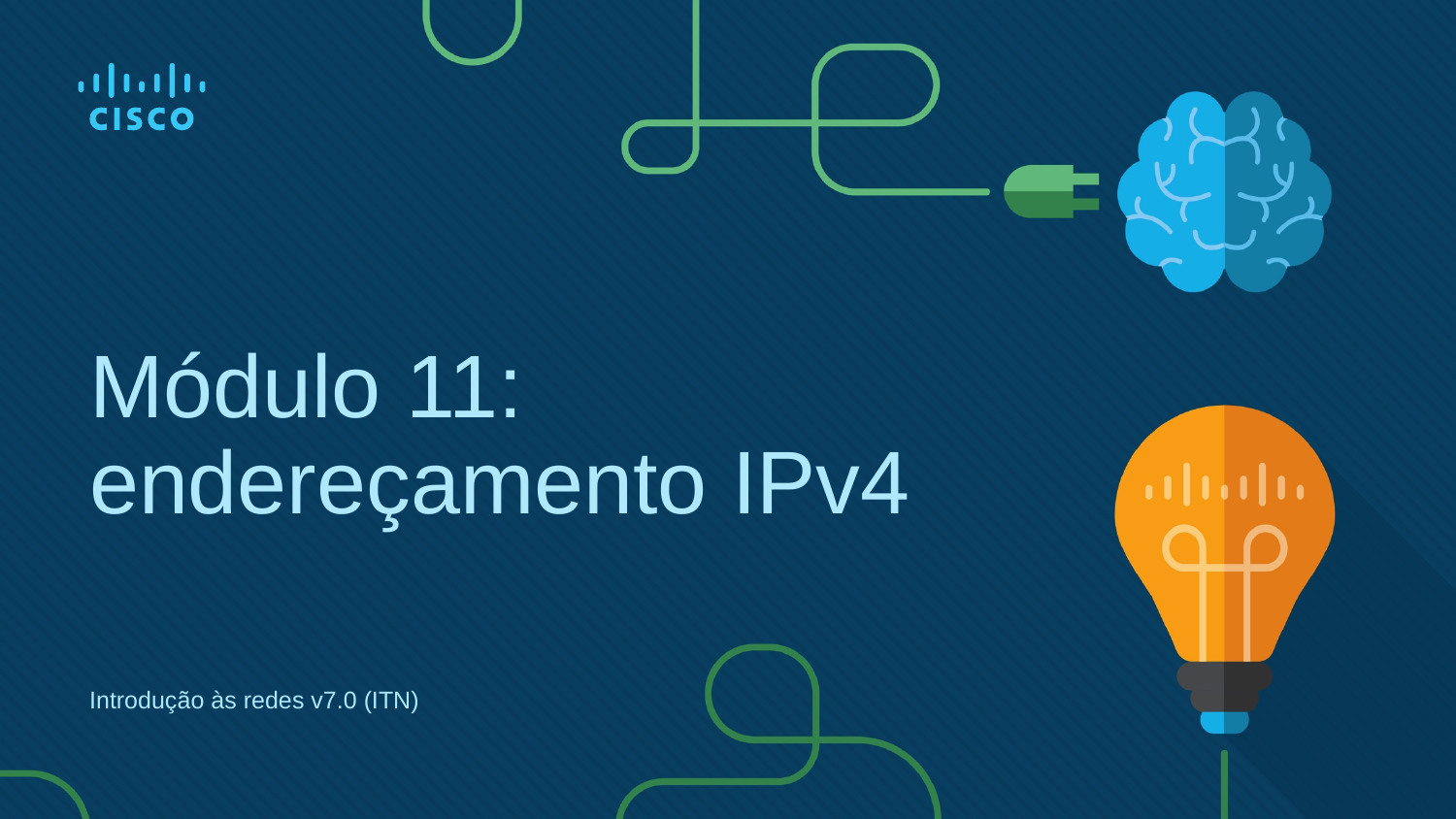

# Módulo 11: endereçamento IPv4
Introdução às redes v7.0 (ITN)